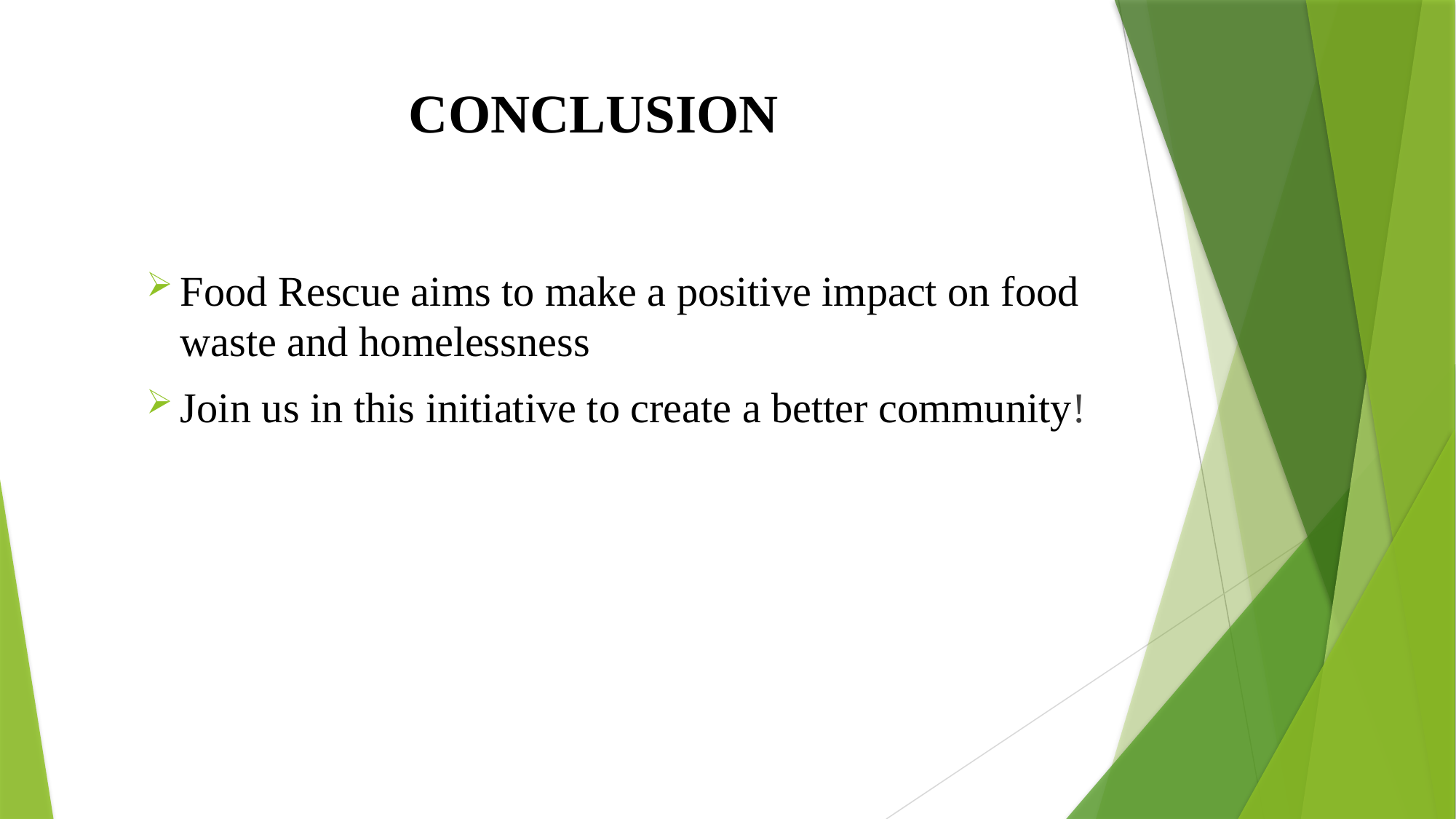

# CONCLUSION
Food Rescue aims to make a positive impact on food waste and homelessness
Join us in this initiative to create a better community!